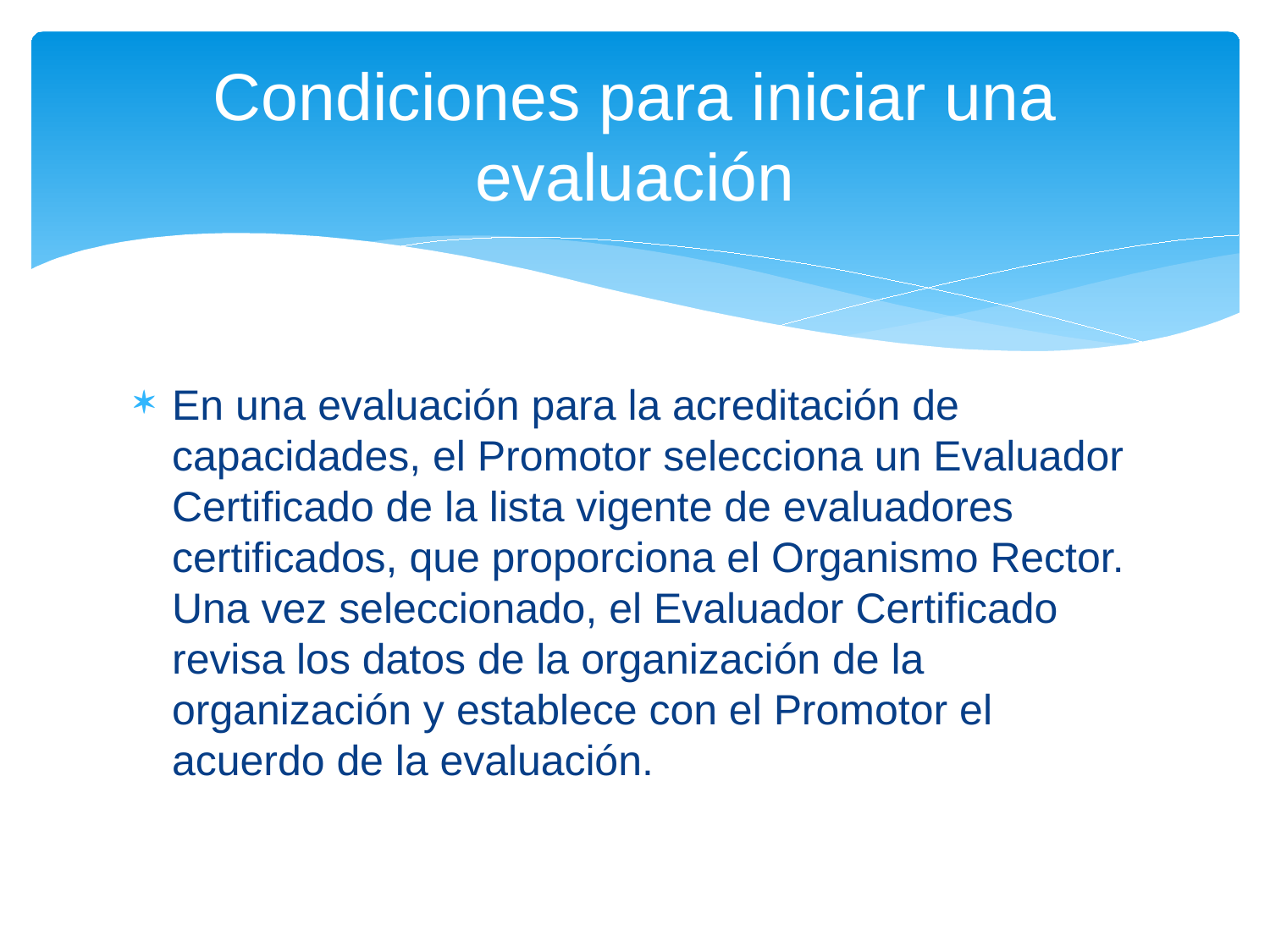

# Condiciones para iniciar una evaluación
En una evaluación para la acreditación de capacidades, el Promotor selecciona un Evaluador Certificado de la lista vigente de evaluadores certificados, que proporciona el Organismo Rector. Una vez seleccionado, el Evaluador Certificado revisa los datos de la organización de la organización y establece con el Promotor el acuerdo de la evaluación.